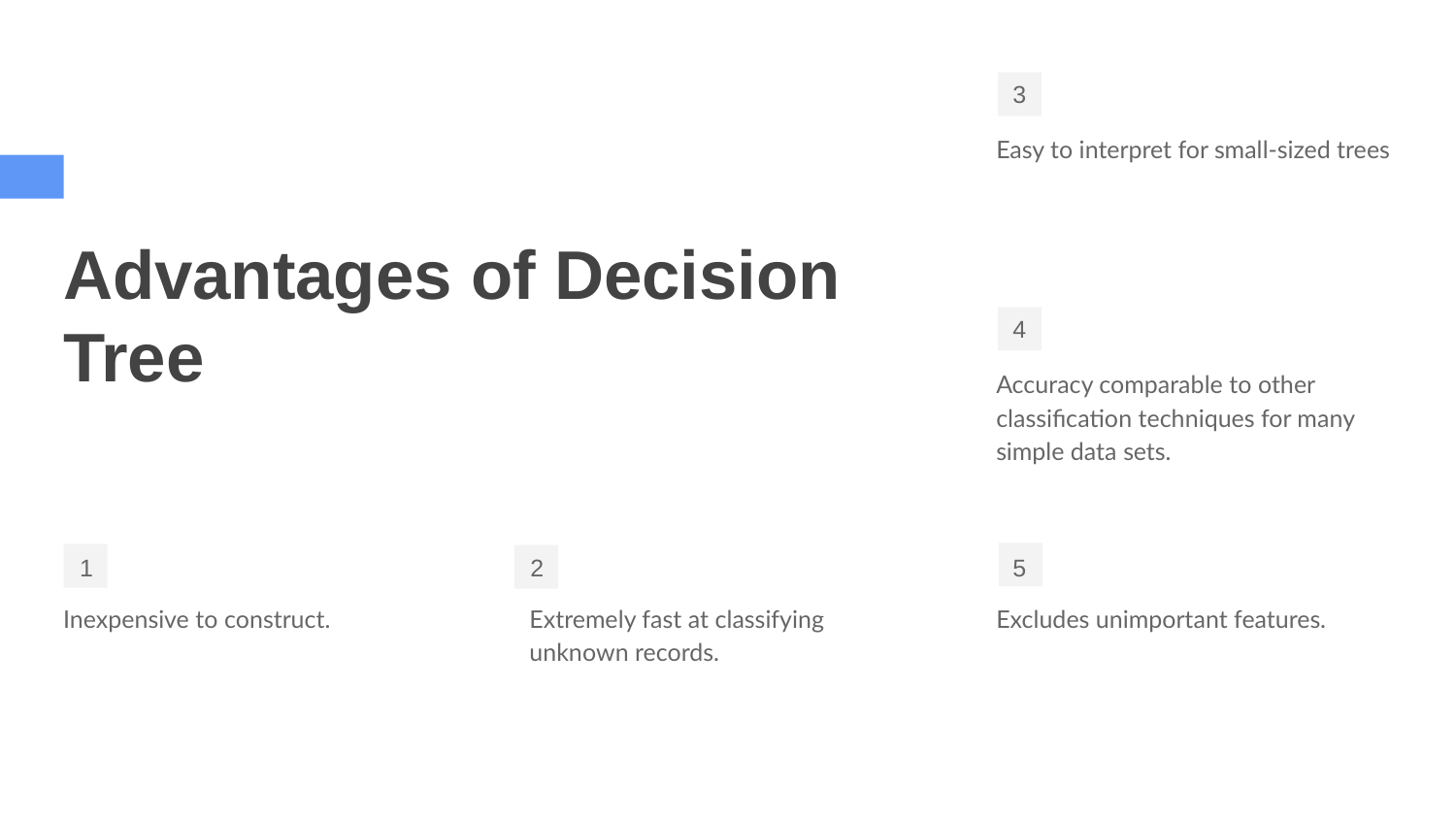

Easy to interpret for small-sized trees
# Advantages of Decision Tree
Accuracy comparable to other classification techniques for many simple data sets.
Inexpensive to construct.
Extremely fast at classifying unknown records.
Excludes unimportant features.